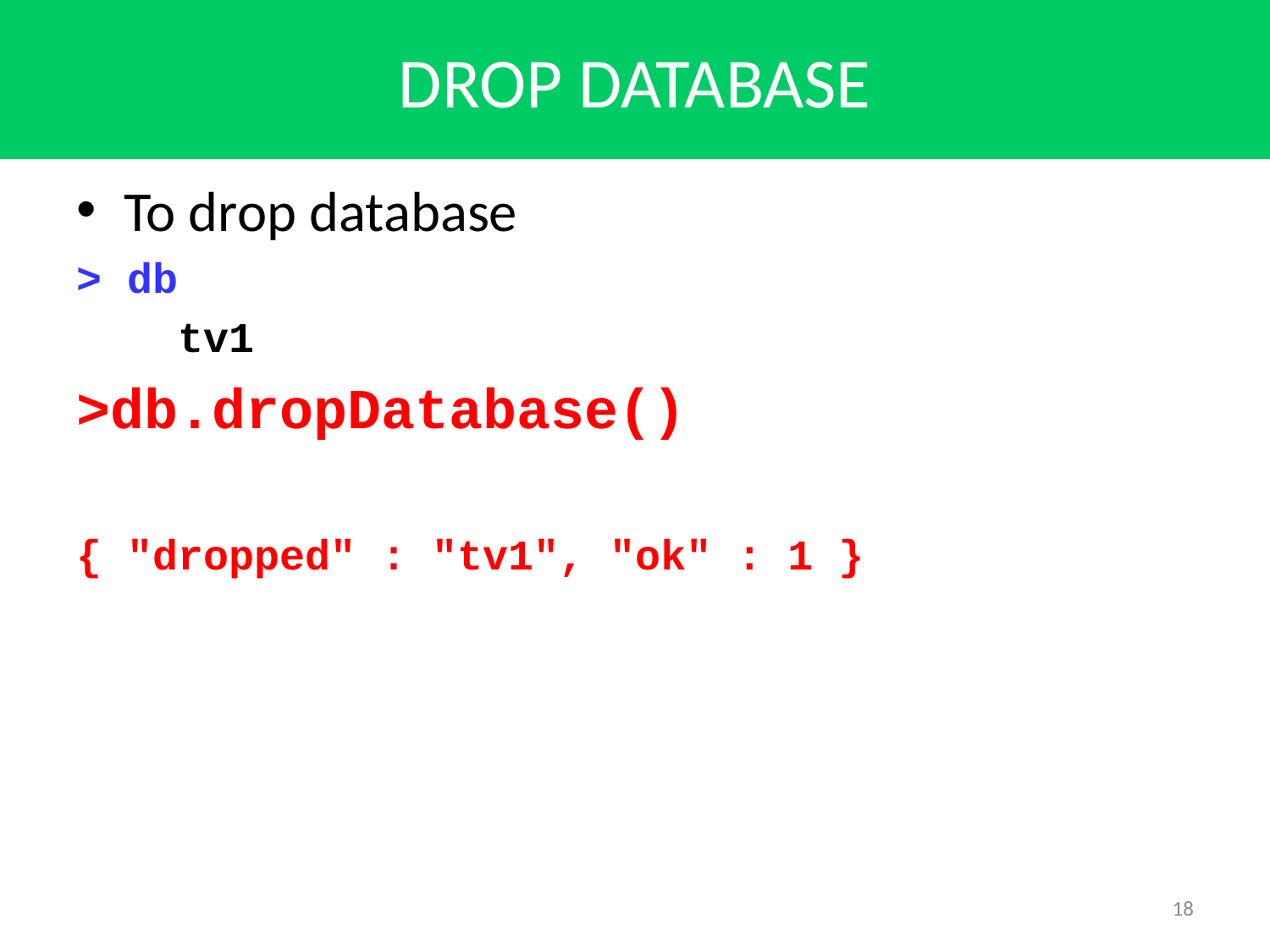

# DROP DATABASE
To drop database
> db
    tv1
>db.dropDatabase()

{ "dropped" : "tv1", "ok" : 1 }

18